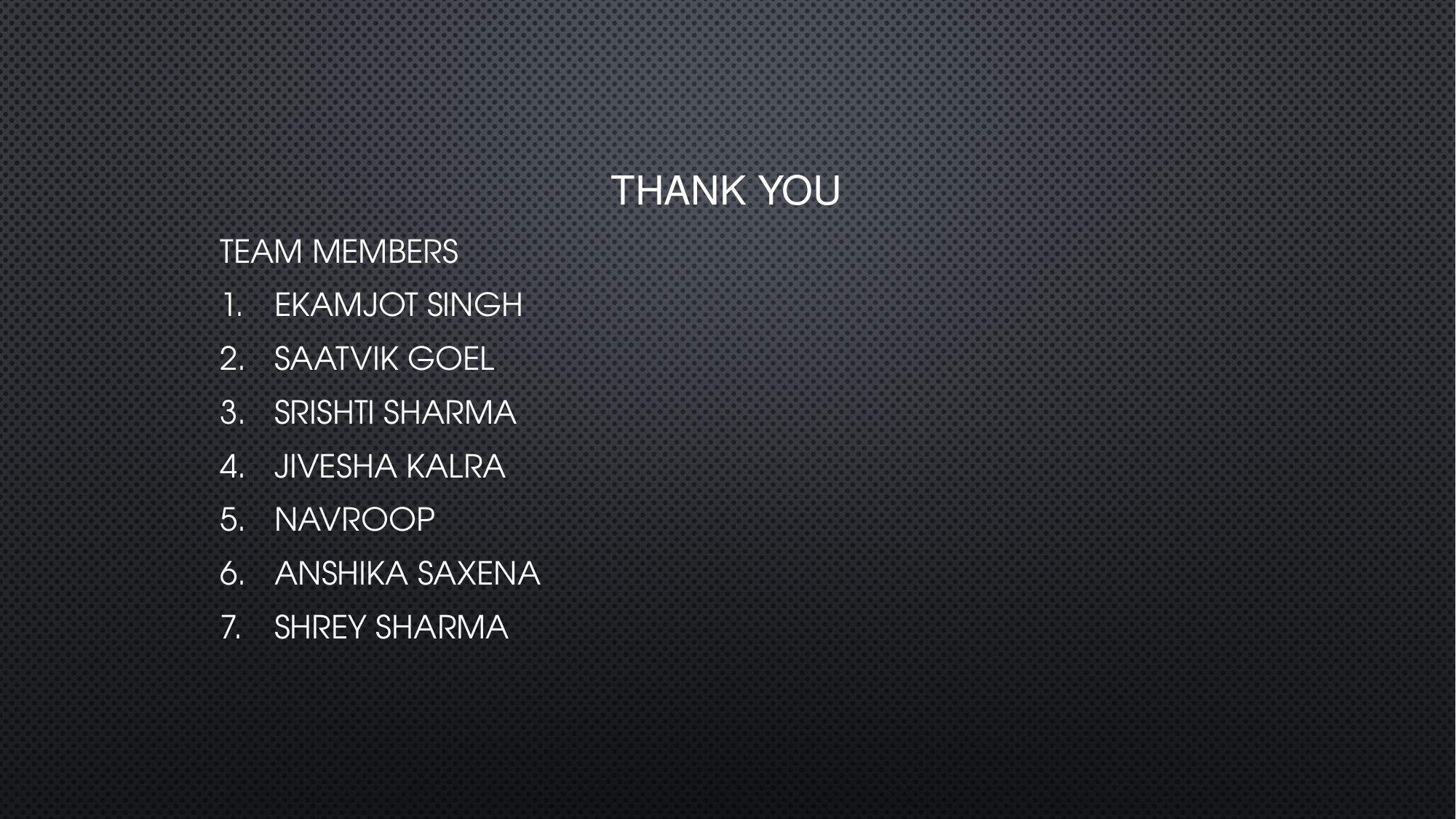

# Thank You
Team members
Ekamjot Singh
Saatvik Goel
Srishti Sharma
Jivesha Kalra
Navroop
Anshika Saxena
Shrey Sharma